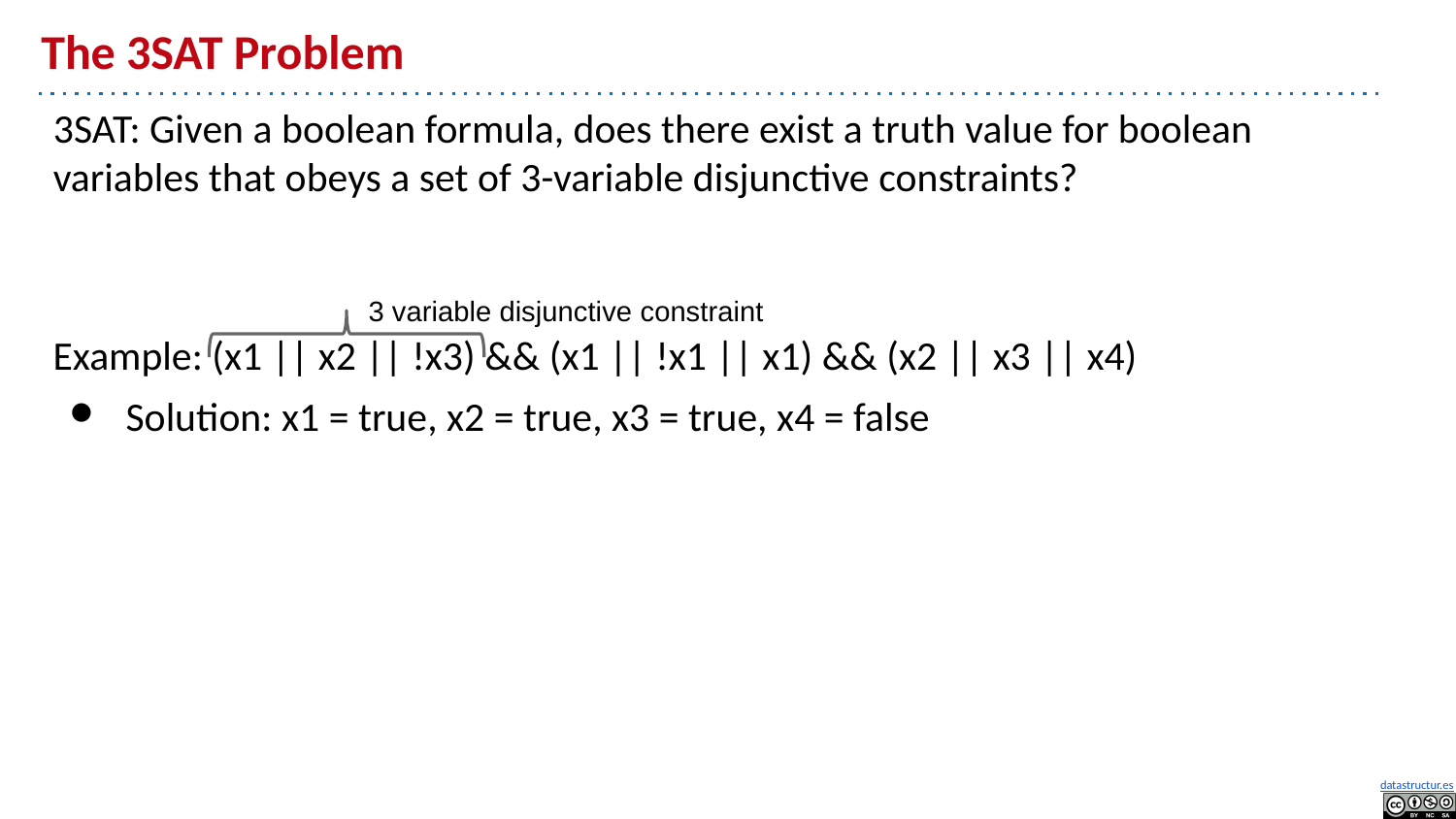

# The 3SAT Problem
3SAT: Given a boolean formula, does there exist a truth value for boolean variables that obeys a set of 3-variable disjunctive constraints?

3 variable disjunctive constraint
Example: (x1 || x2 || !x3) && (x1 || !x1 || x1) && (x2 || x3 || x4)
Solution: x1 = true, x2 = true, x3 = true, x4 = false